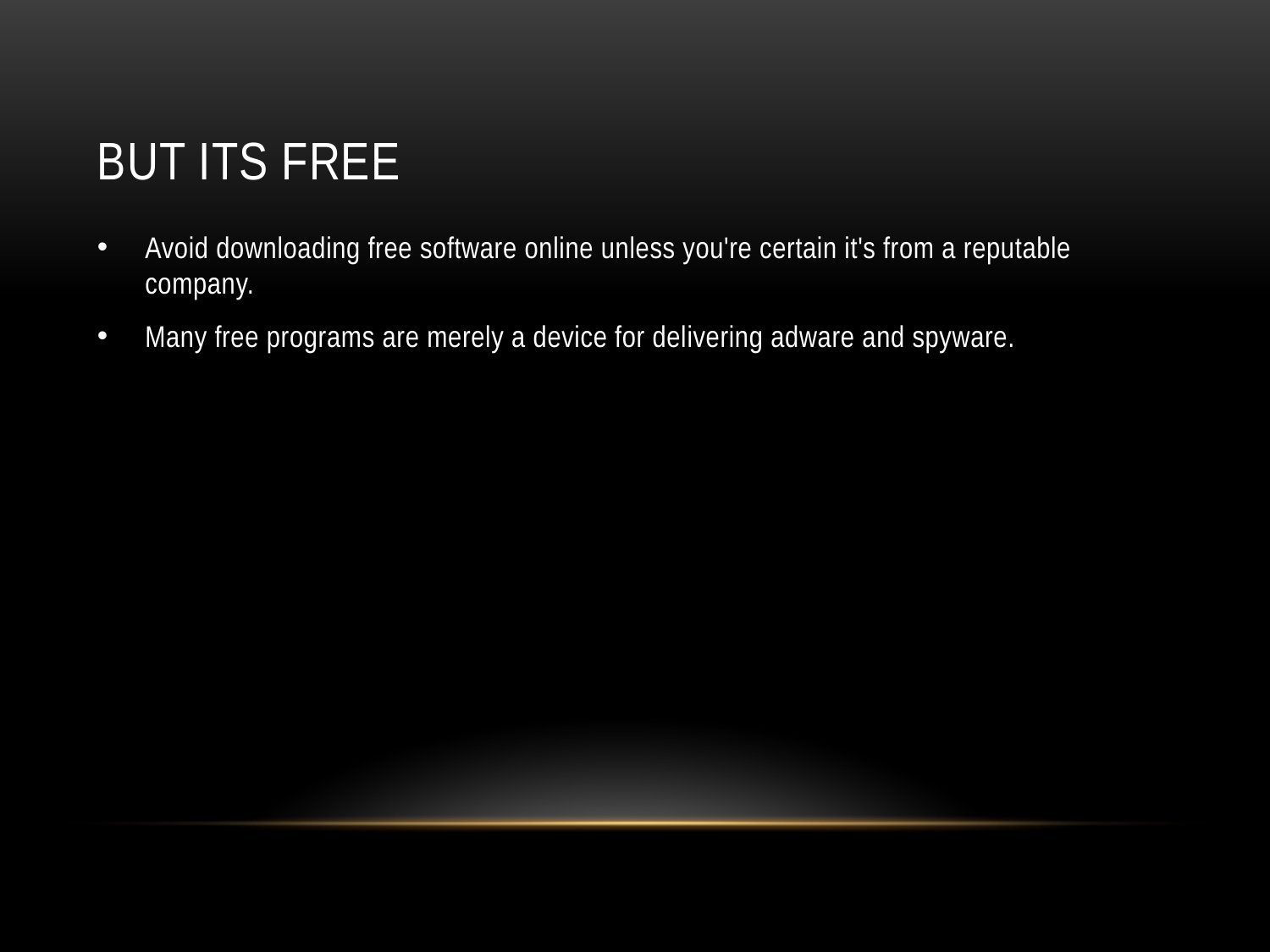

# But its free
Avoid downloading free software online unless you're certain it's from a reputable company.
Many free programs are merely a device for delivering adware and spyware.